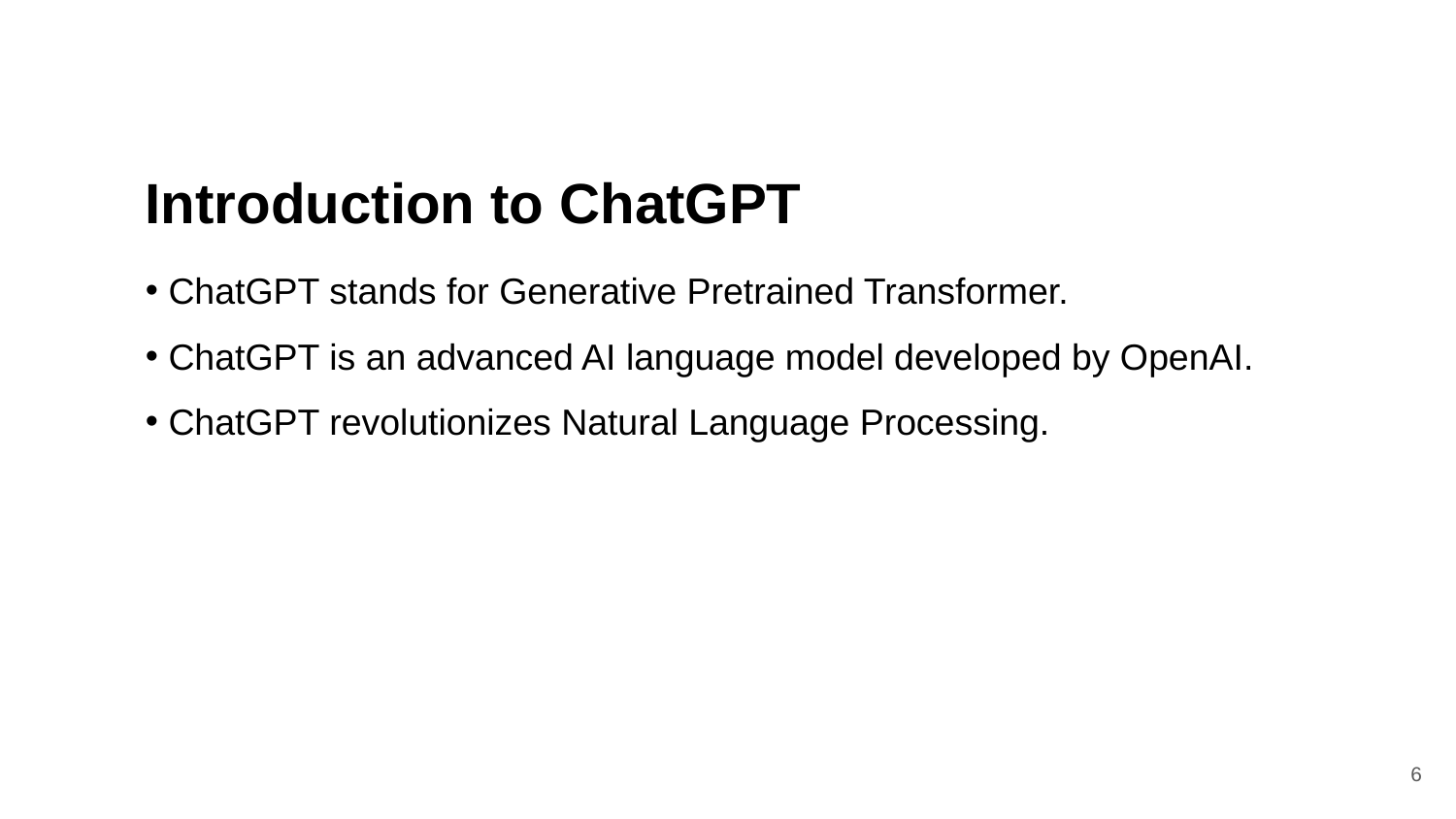

Introduction to ChatGPT

 ChatGPT stands for Generative Pretrained Transformer.
 ChatGPT is an advanced AI language model developed by OpenAI.
 ChatGPT revolutionizes Natural Language Processing.
6